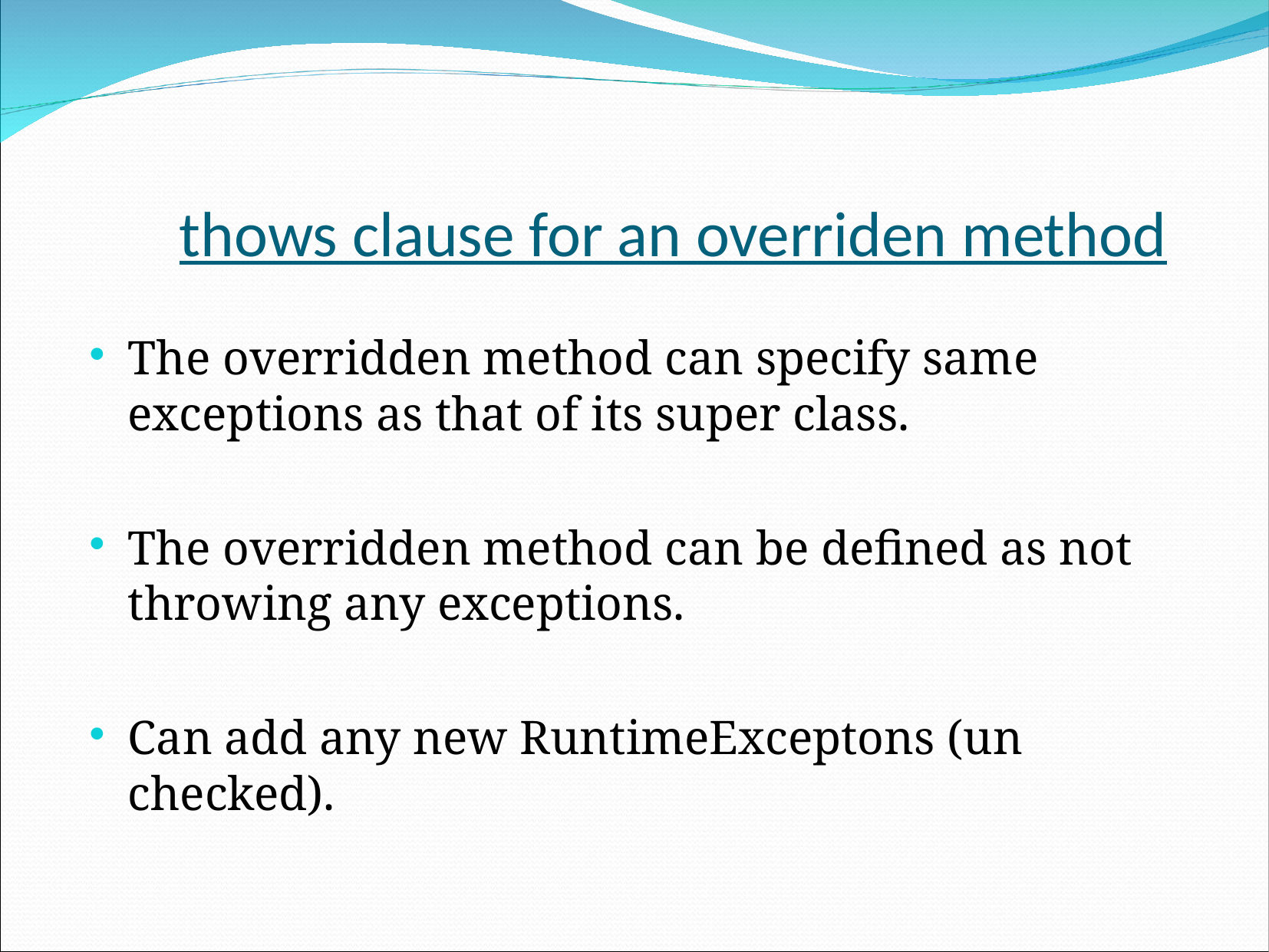

thows clause for an overriden method
The overridden method can specify same exceptions as that of its super class.

The overridden method can be defined as not throwing any exceptions.

Can add any new RuntimeExceptons (un checked).